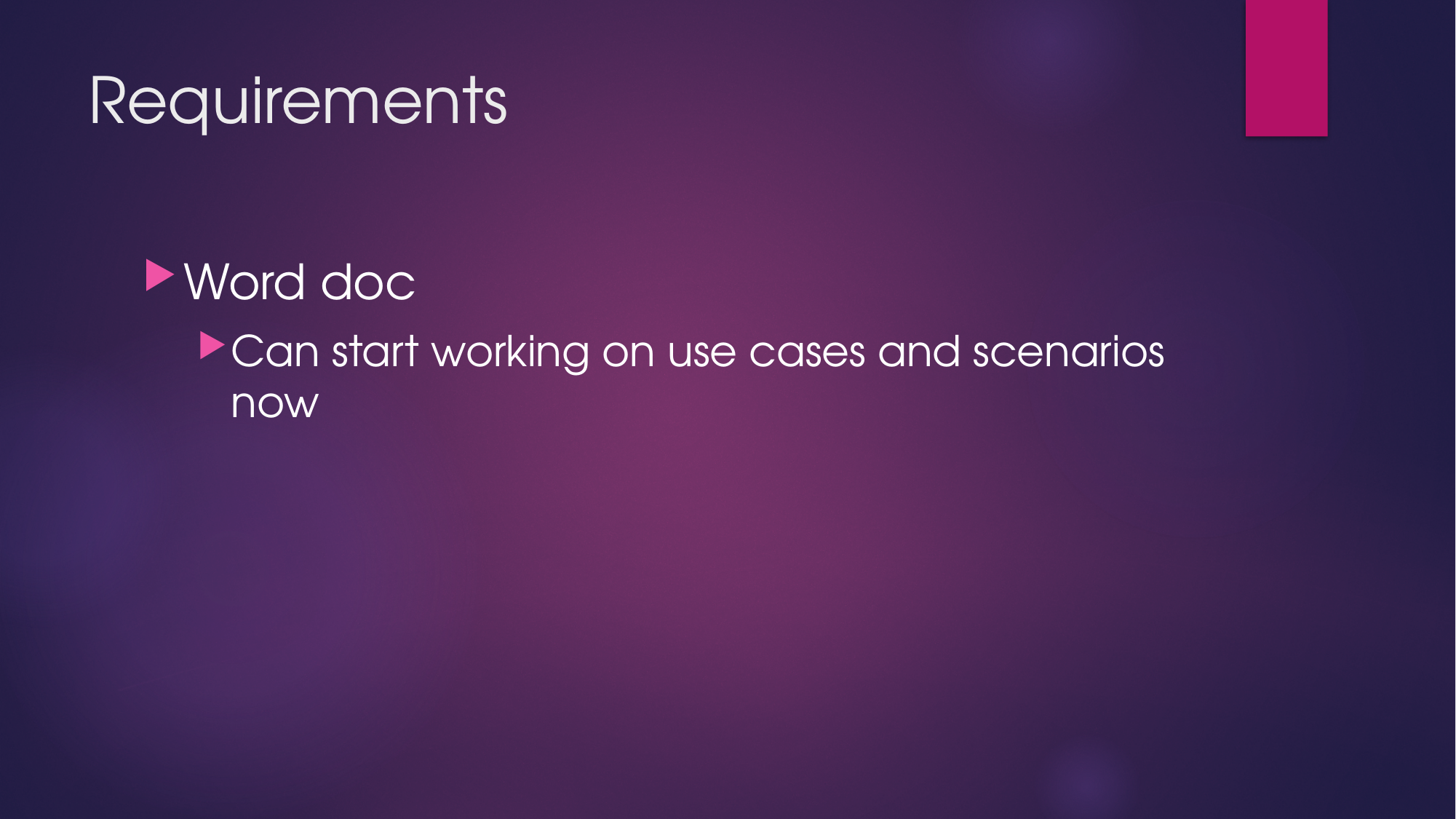

# Requirements
Word doc
Can start working on use cases and scenarios now